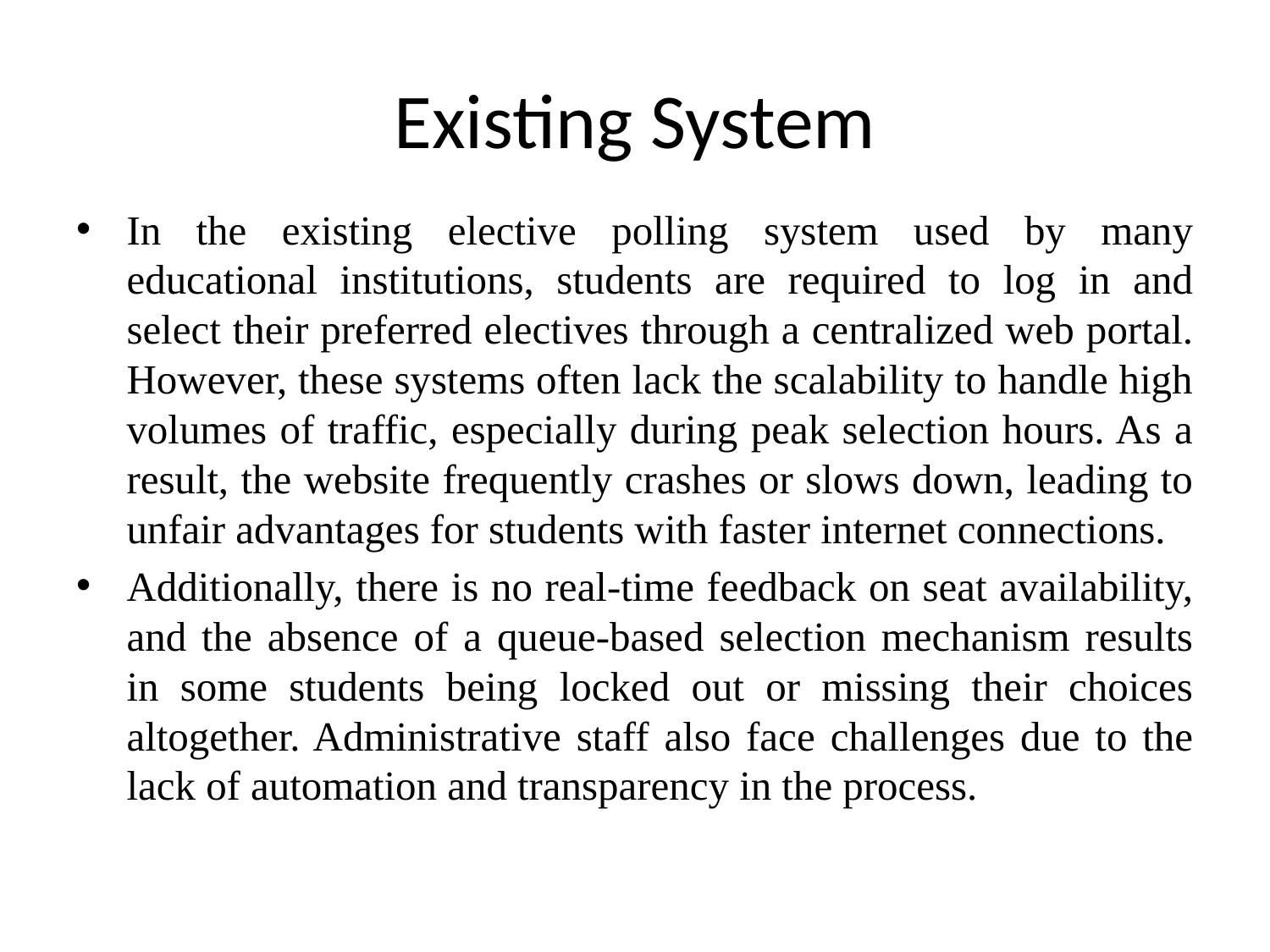

# Existing System
In the existing elective polling system used by many educational institutions, students are required to log in and select their preferred electives through a centralized web portal. However, these systems often lack the scalability to handle high volumes of traffic, especially during peak selection hours. As a result, the website frequently crashes or slows down, leading to unfair advantages for students with faster internet connections.
Additionally, there is no real-time feedback on seat availability, and the absence of a queue-based selection mechanism results in some students being locked out or missing their choices altogether. Administrative staff also face challenges due to the lack of automation and transparency in the process.